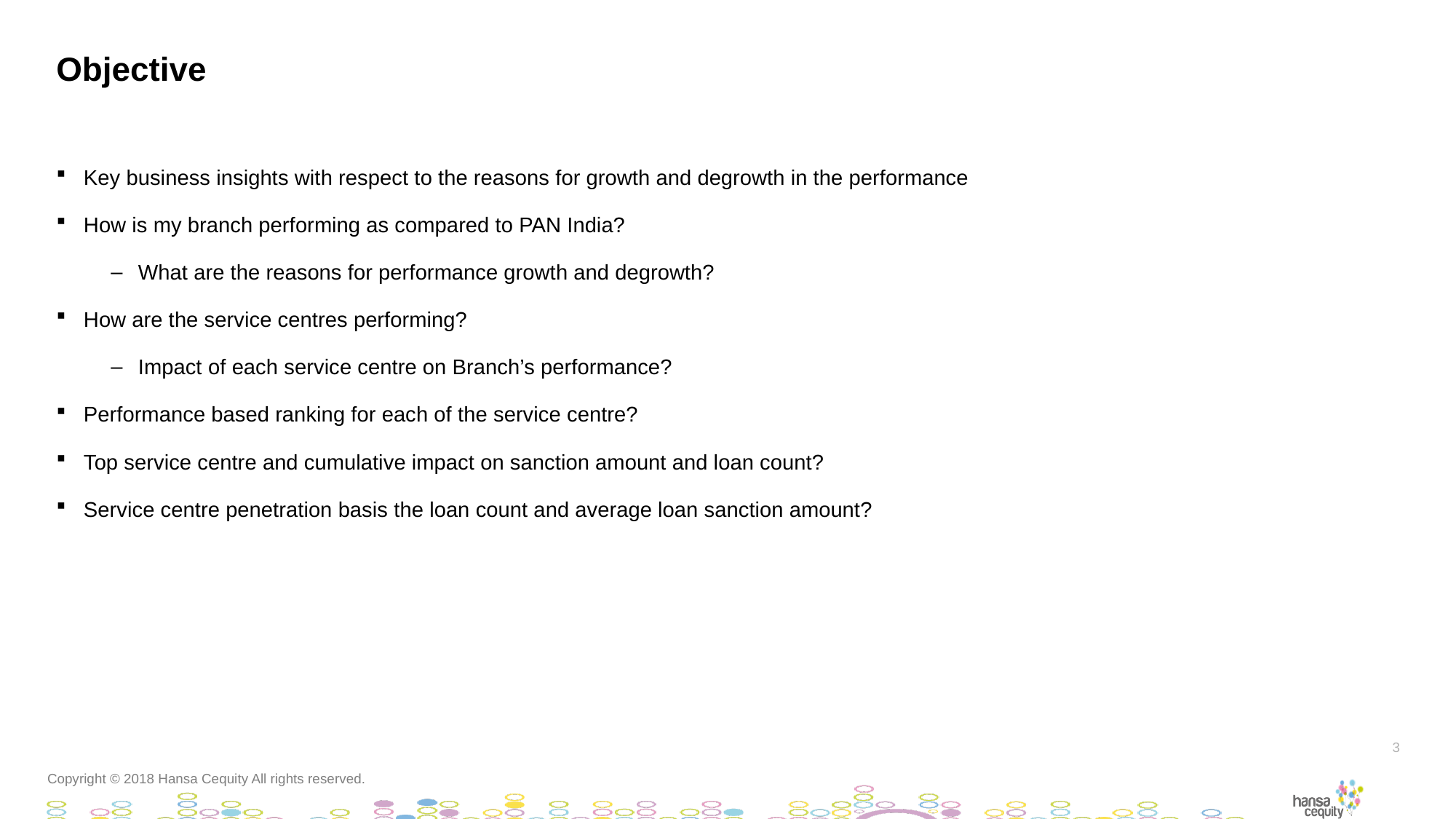

# Objective
Key business insights with respect to the reasons for growth and degrowth in the performance
How is my branch performing as compared to PAN India?
What are the reasons for performance growth and degrowth?
How are the service centres performing?
Impact of each service centre on Branch’s performance?
Performance based ranking for each of the service centre?
Top service centre and cumulative impact on sanction amount and loan count?
Service centre penetration basis the loan count and average loan sanction amount?
3